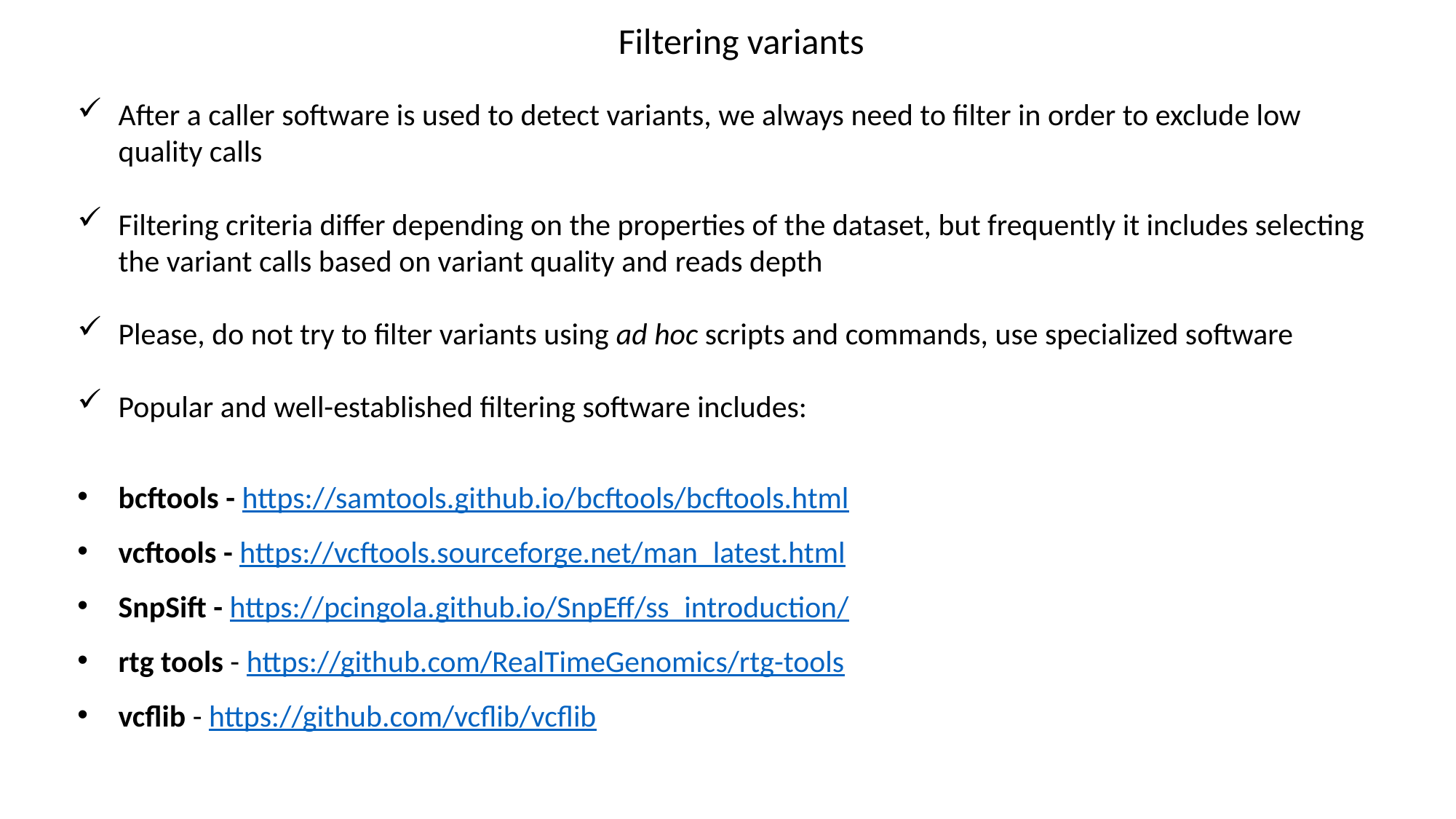

Filtering variants
After a caller software is used to detect variants, we always need to filter in order to exclude low quality calls

Filtering criteria differ depending on the properties of the dataset, but frequently it includes selecting the variant calls based on variant quality and reads depth

Please, do not try to filter variants using ad hoc scripts and commands, use specialized software

Popular and well-established filtering software includes:

bcftools - https://samtools.github.io/bcftools/bcftools.html
vcftools - https://vcftools.sourceforge.net/man_latest.html
SnpSift - https://pcingola.github.io/SnpEff/ss_introduction/
rtg tools - https://github.com/RealTimeGenomics/rtg-tools
vcflib - https://github.com/vcflib/vcflib